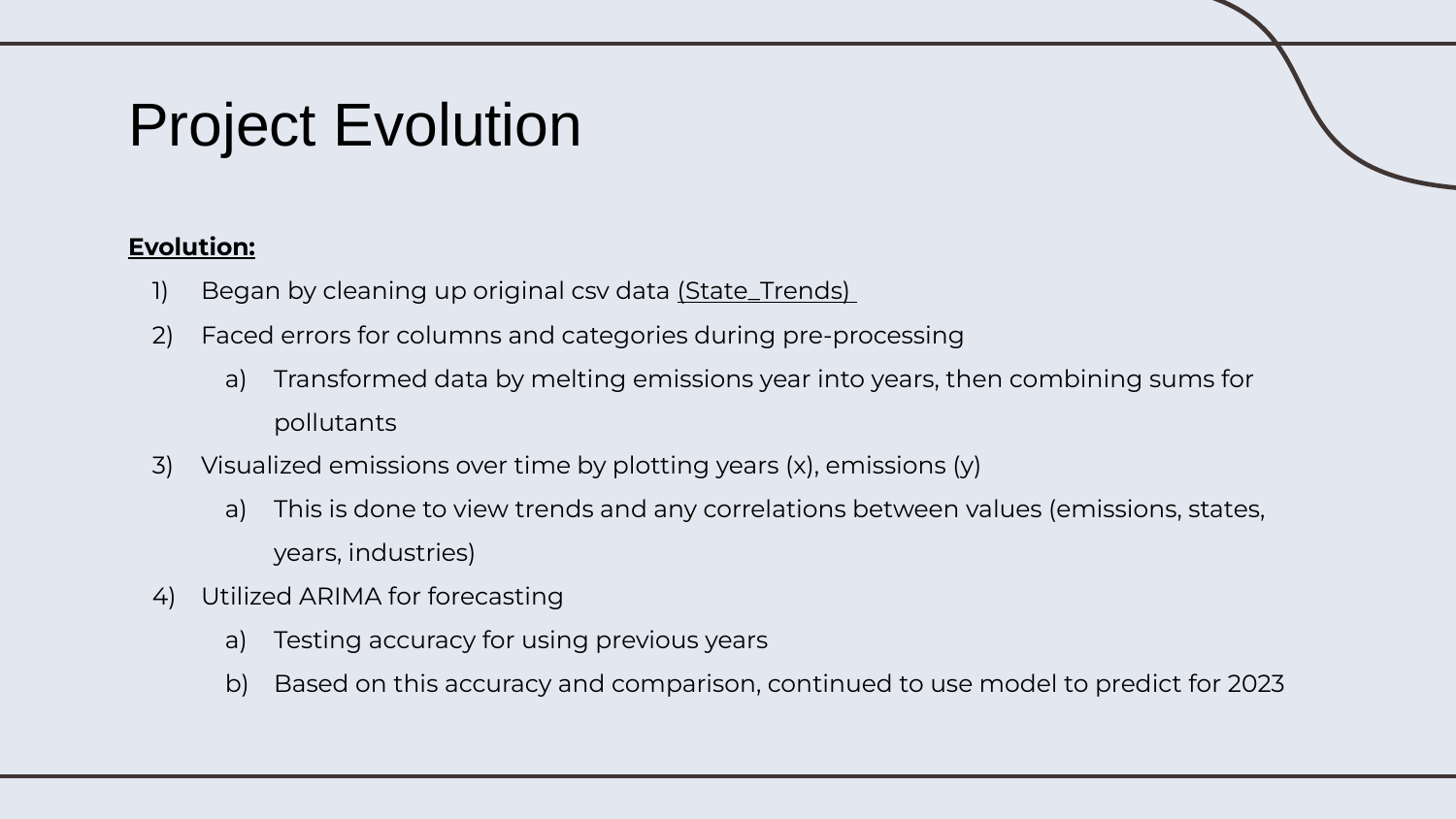

# Project Evolution
Evolution:
Began by cleaning up original csv data (State_Trends)
Faced errors for columns and categories during pre-processing
Transformed data by melting emissions year into years, then combining sums for pollutants
Visualized emissions over time by plotting years (x), emissions (y)
This is done to view trends and any correlations between values (emissions, states, years, industries)
Utilized ARIMA for forecasting
Testing accuracy for using previous years
Based on this accuracy and comparison, continued to use model to predict for 2023